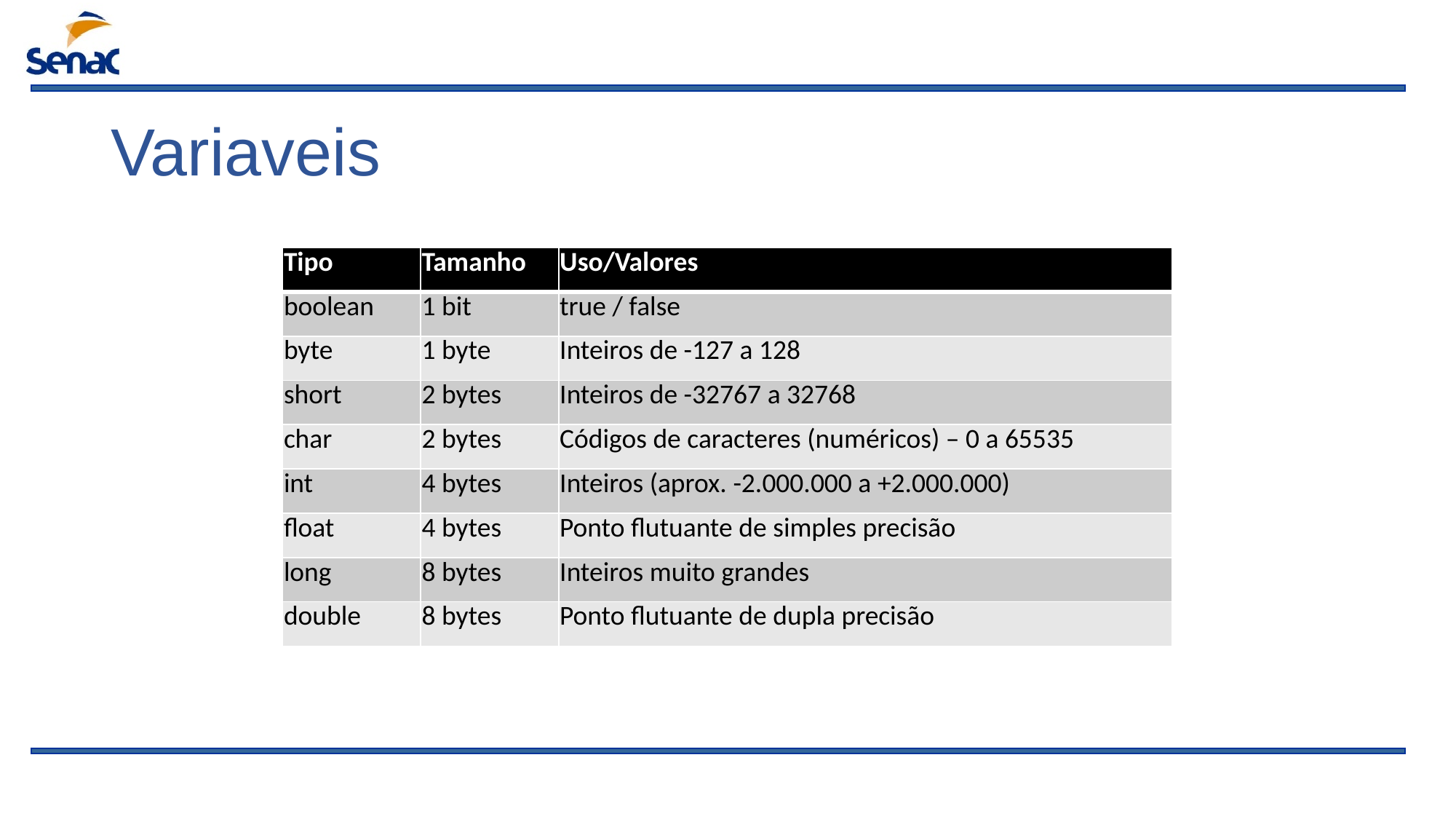

# Variaveis
| Tipo | Tamanho | Uso/Valores |
| --- | --- | --- |
| boolean | 1 bit | true / false |
| byte | 1 byte | Inteiros de -127 a 128 |
| short | 2 bytes | Inteiros de -32767 a 32768 |
| char | 2 bytes | Códigos de caracteres (numéricos) – 0 a 65535 |
| int | 4 bytes | Inteiros (aprox. -2.000.000 a +2.000.000) |
| float | 4 bytes | Ponto flutuante de simples precisão |
| long | 8 bytes | Inteiros muito grandes |
| double | 8 bytes | Ponto flutuante de dupla precisão |